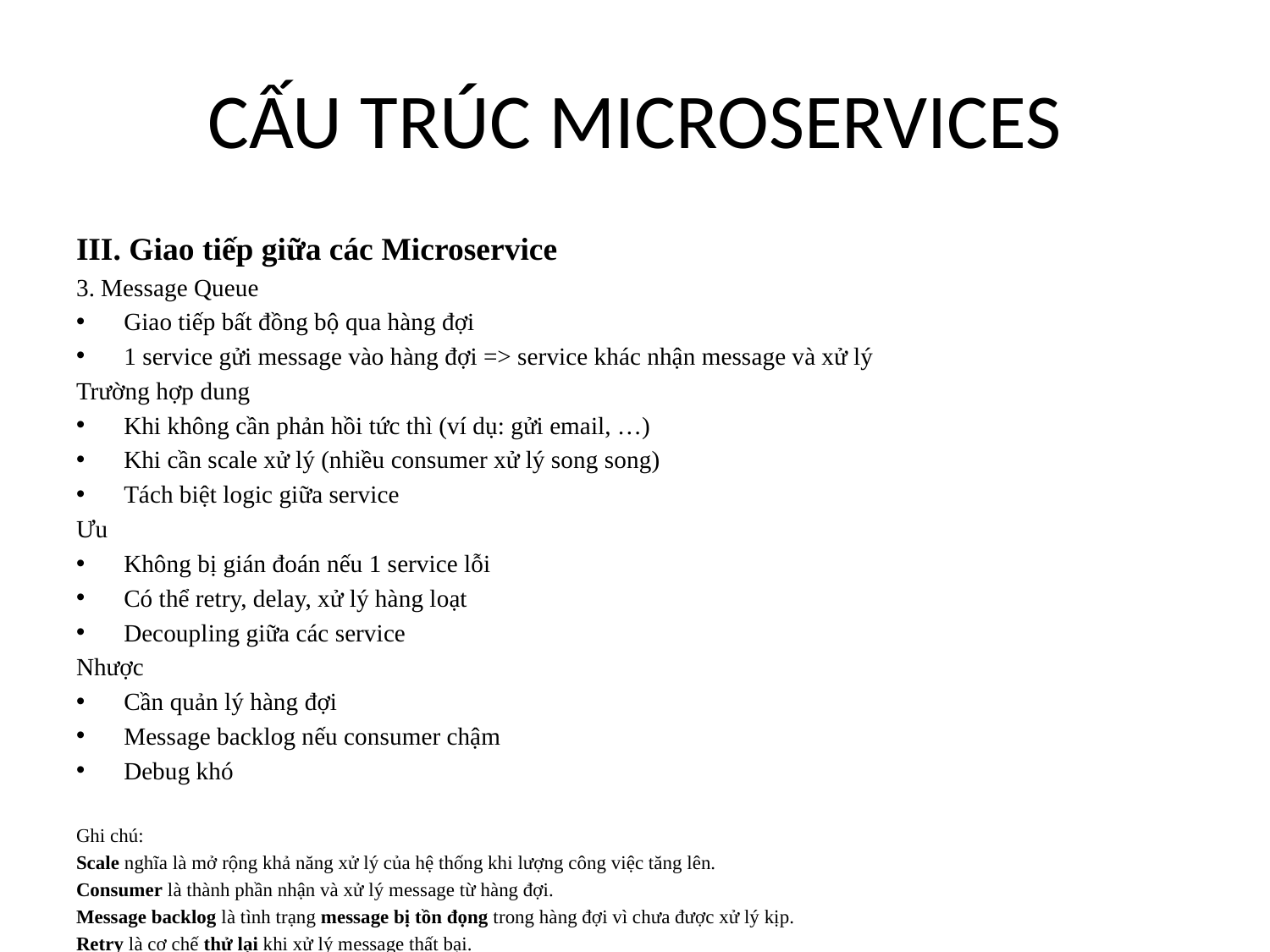

# CẤU TRÚC MICROSERVICES
III. Giao tiếp giữa các Microservice
3. Message Queue
Giao tiếp bất đồng bộ qua hàng đợi
1 service gửi message vào hàng đợi => service khác nhận message và xử lý
Trường hợp dung
Khi không cần phản hồi tức thì (ví dụ: gửi email, …)
Khi cần scale xử lý (nhiều consumer xử lý song song)
Tách biệt logic giữa service
Ưu
Không bị gián đoán nếu 1 service lỗi
Có thể retry, delay, xử lý hàng loạt
Decoupling giữa các service
Nhược
Cần quản lý hàng đợi
Message backlog nếu consumer chậm
Debug khó

Ghi chú:
Scale nghĩa là mở rộng khả năng xử lý của hệ thống khi lượng công việc tăng lên.
Consumer là thành phần nhận và xử lý message từ hàng đợi.
Message backlog là tình trạng message bị tồn đọng trong hàng đợi vì chưa được xử lý kịp.
Retry là cơ chế thử lại khi xử lý message thất bại.
Delay là việc trì hoãn xử lý message trong một khoảng thời gian nhất định.